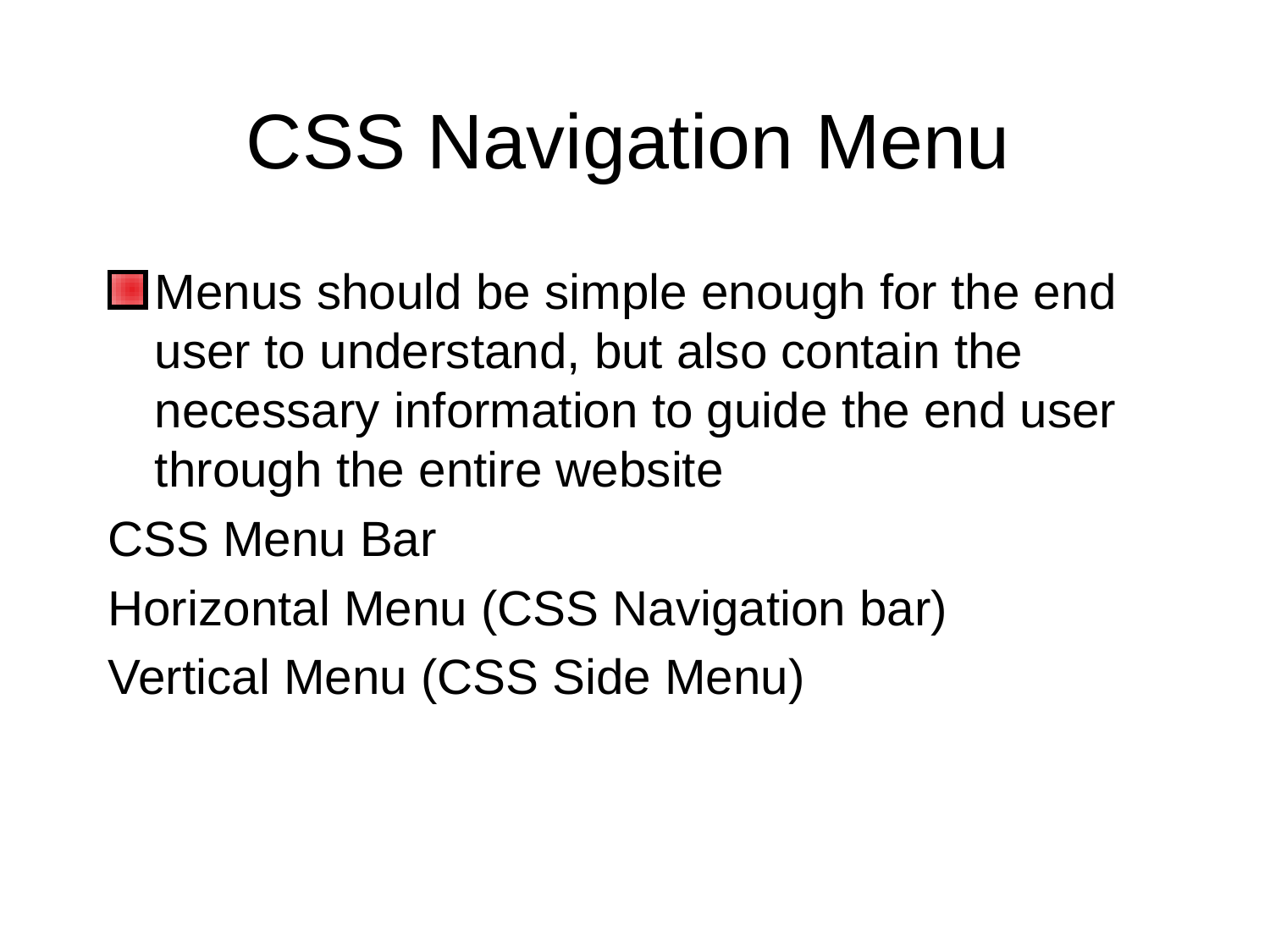

CSS Navigation Menu
Menus should be simple enough for the end user to understand, but also contain the necessary information to guide the end user through the entire website
CSS Menu Bar
Horizontal Menu (CSS Navigation bar)
Vertical Menu (CSS Side Menu)